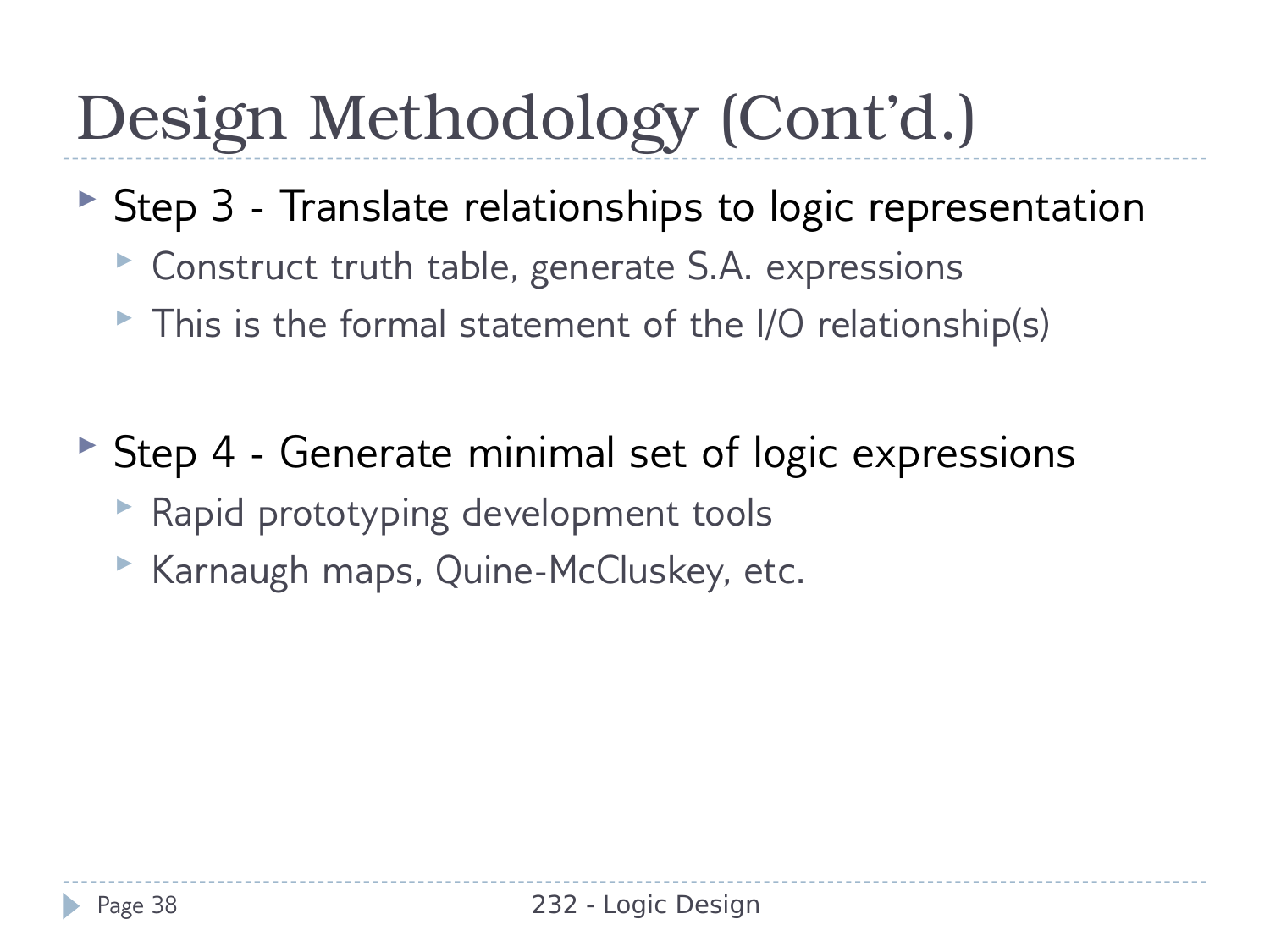

Design Methodology (Cont’d.)
Step 3 - Translate relationships to logic representation
Construct truth table, generate S.A. expressions
This is the formal statement of the I/O relationship(s)

Step 4 - Generate minimal set of logic expressions
Rapid prototyping development tools
Karnaugh maps, Quine-McCluskey, etc.
Page 38
232 - Logic Design